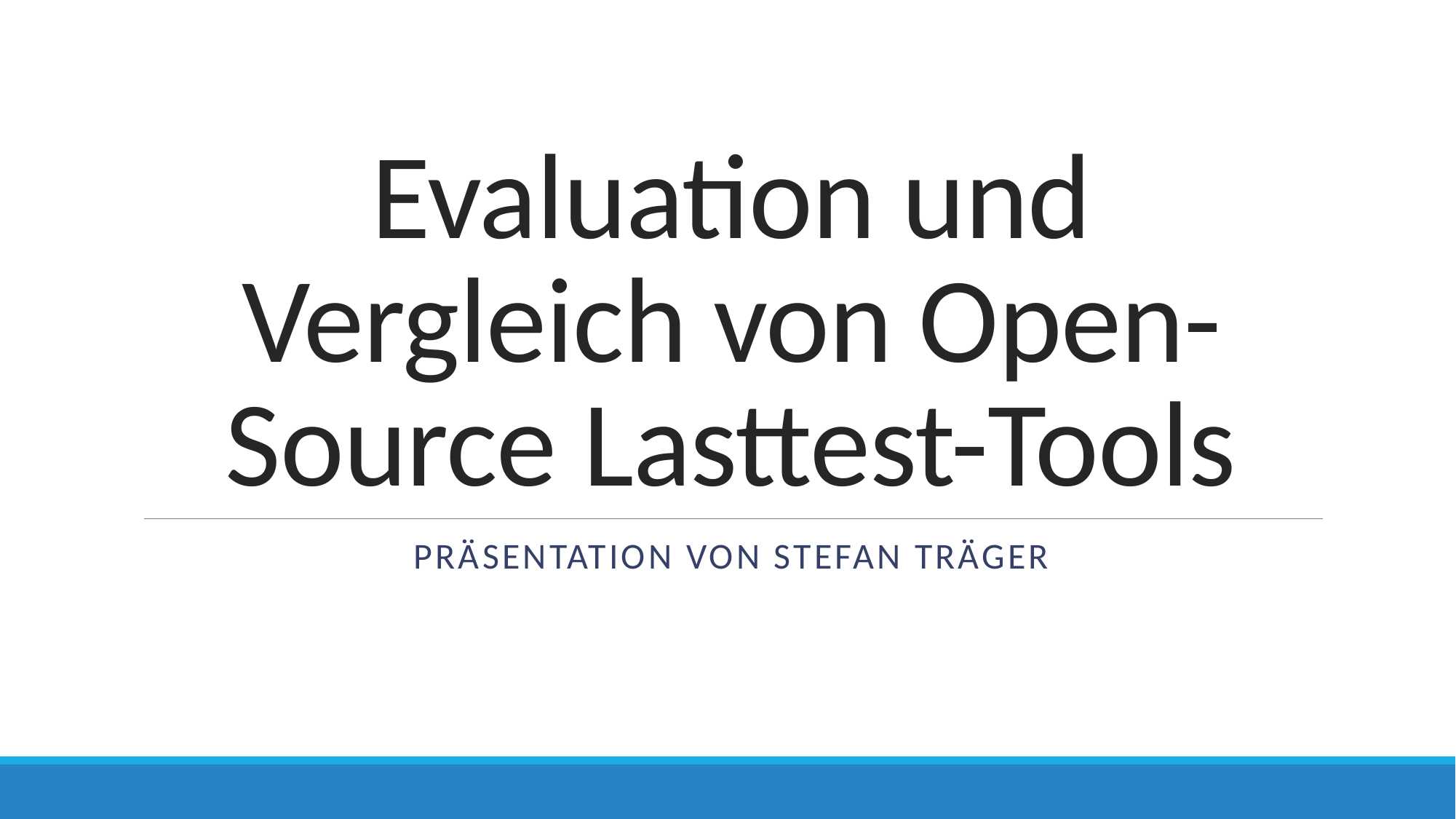

# Evaluation und Vergleich von Open-Source Lasttest-Tools
Präsentation von stefan träger